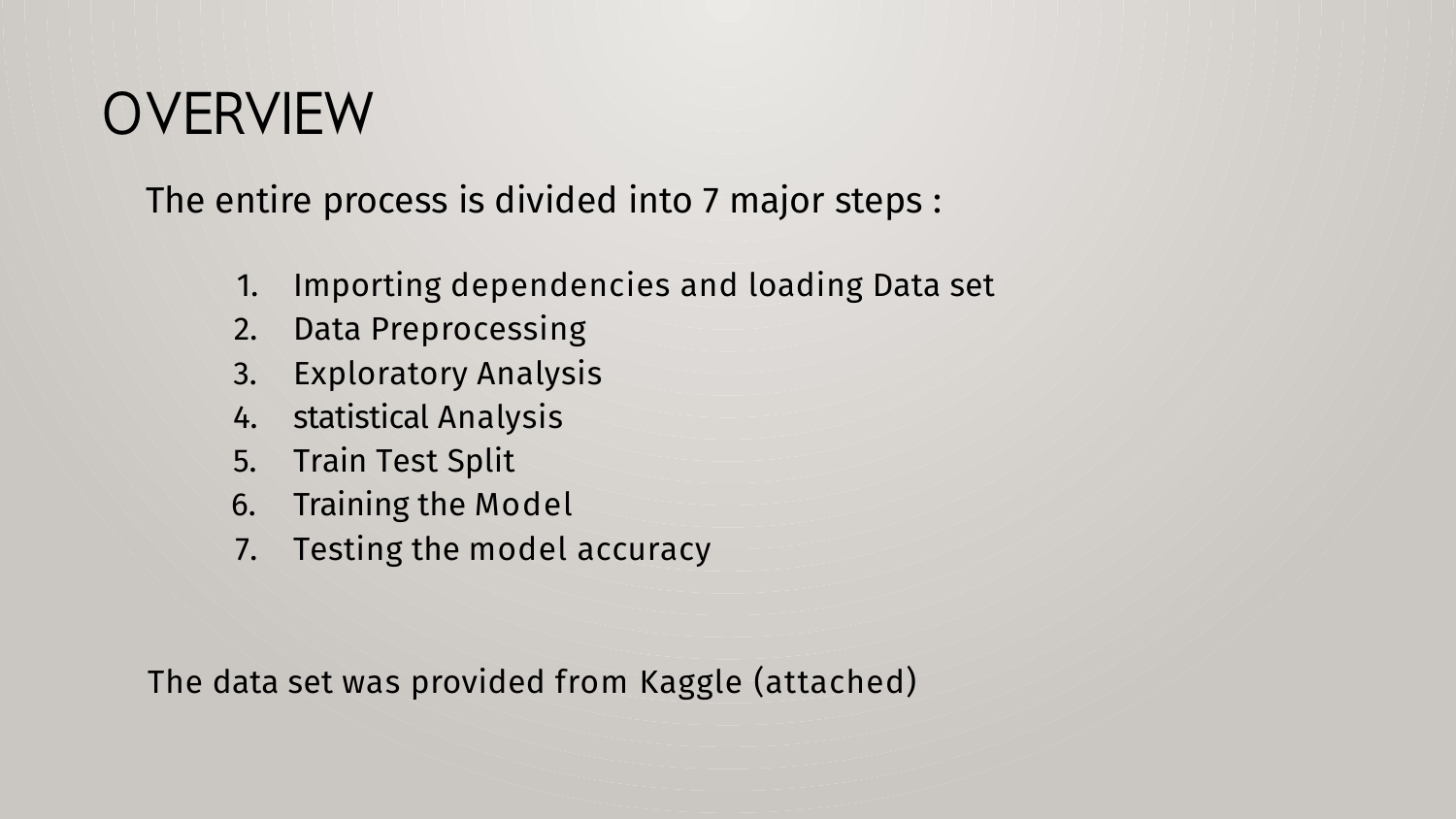

# Overview
The entire process is divided into 7 major steps :

Importing dependencies and loading Data set
Data Preprocessing
Exploratory Analysis
statistical Analysis
Train Test Split
Training the Model
Testing the model accuracy

The data set was provided from Kaggle (attached)